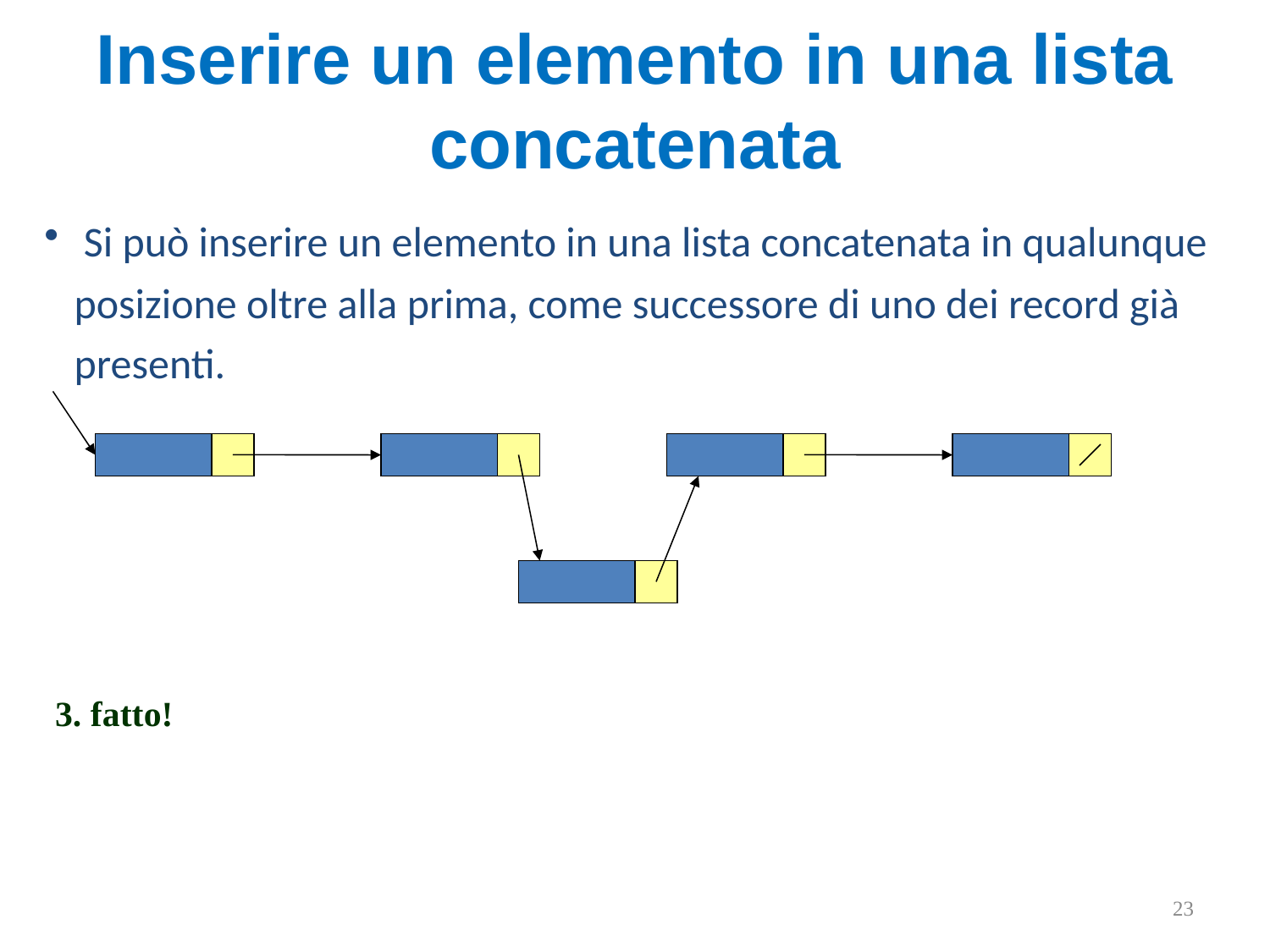

# Inserire un elemento in una lista concatenata
 Si può inserire un elemento in una lista concatenata in qualunque posizione oltre alla prima, come successore di uno dei record già presenti.

3. fatto!
23